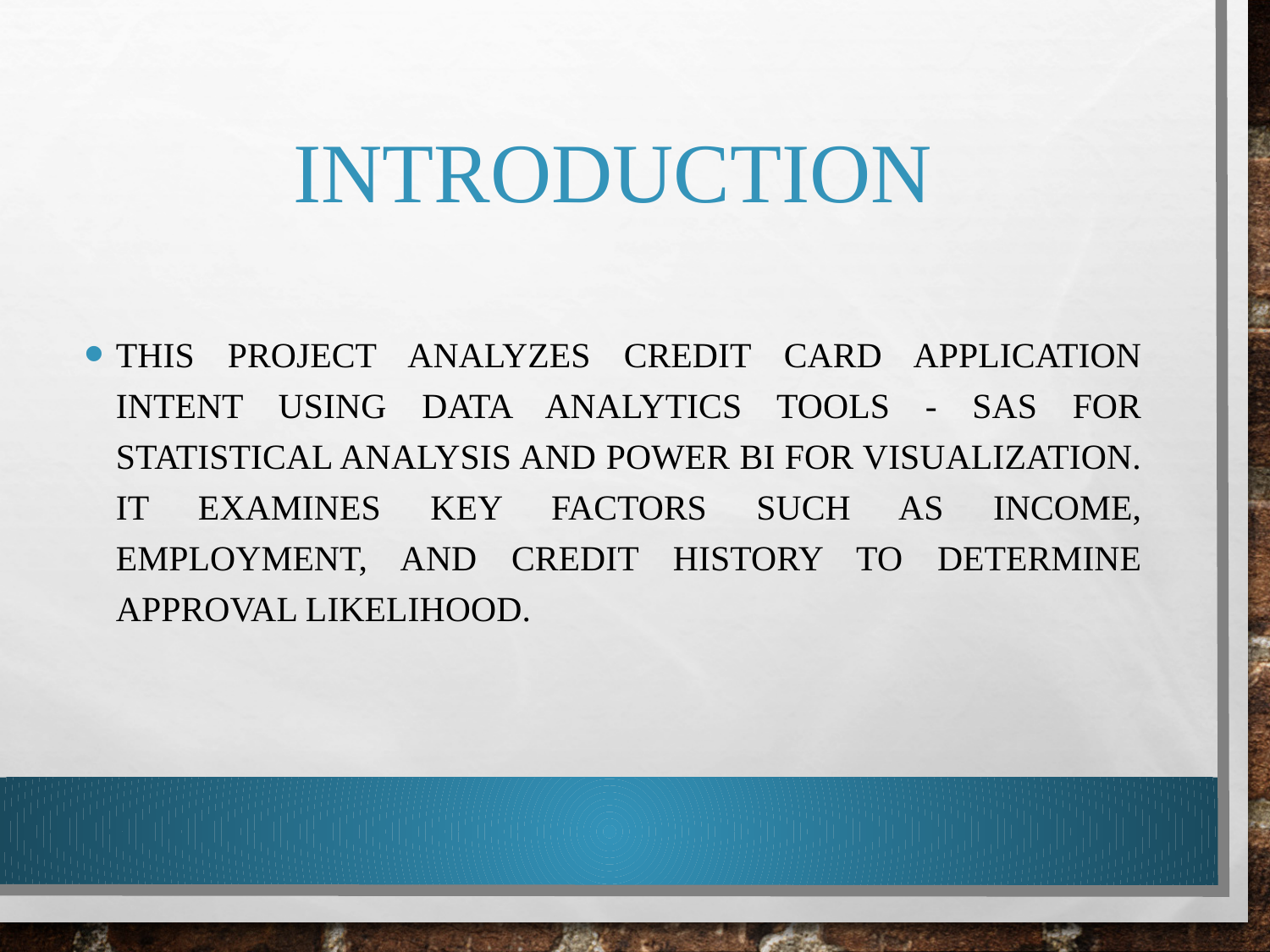

# INTRODUCTION
This project analyzes credit card application intent using data analytics tools - SAS for statistical analysis and Power BI for visualization. It examines key factors such as income, employment, and credit history to determine approval likelihood.